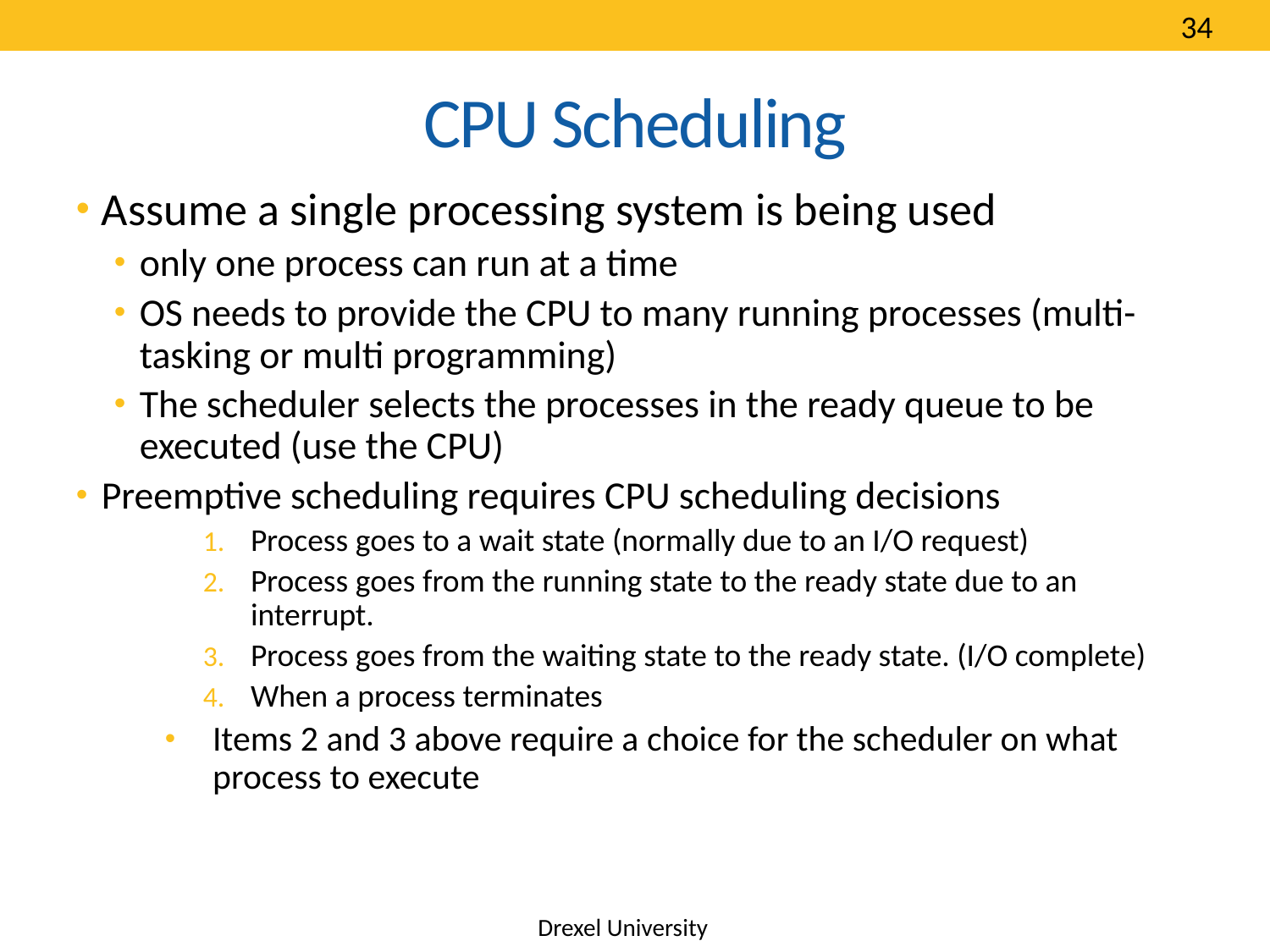

34
# CPU Scheduling
Assume a single processing system is being used
only one process can run at a time
OS needs to provide the CPU to many running processes (multi-tasking or multi programming)
The scheduler selects the processes in the ready queue to be executed (use the CPU)
Preemptive scheduling requires CPU scheduling decisions
Process goes to a wait state (normally due to an I/O request)
Process goes from the running state to the ready state due to an interrupt.
Process goes from the waiting state to the ready state. (I/O complete)
When a process terminates
Items 2 and 3 above require a choice for the scheduler on what process to execute